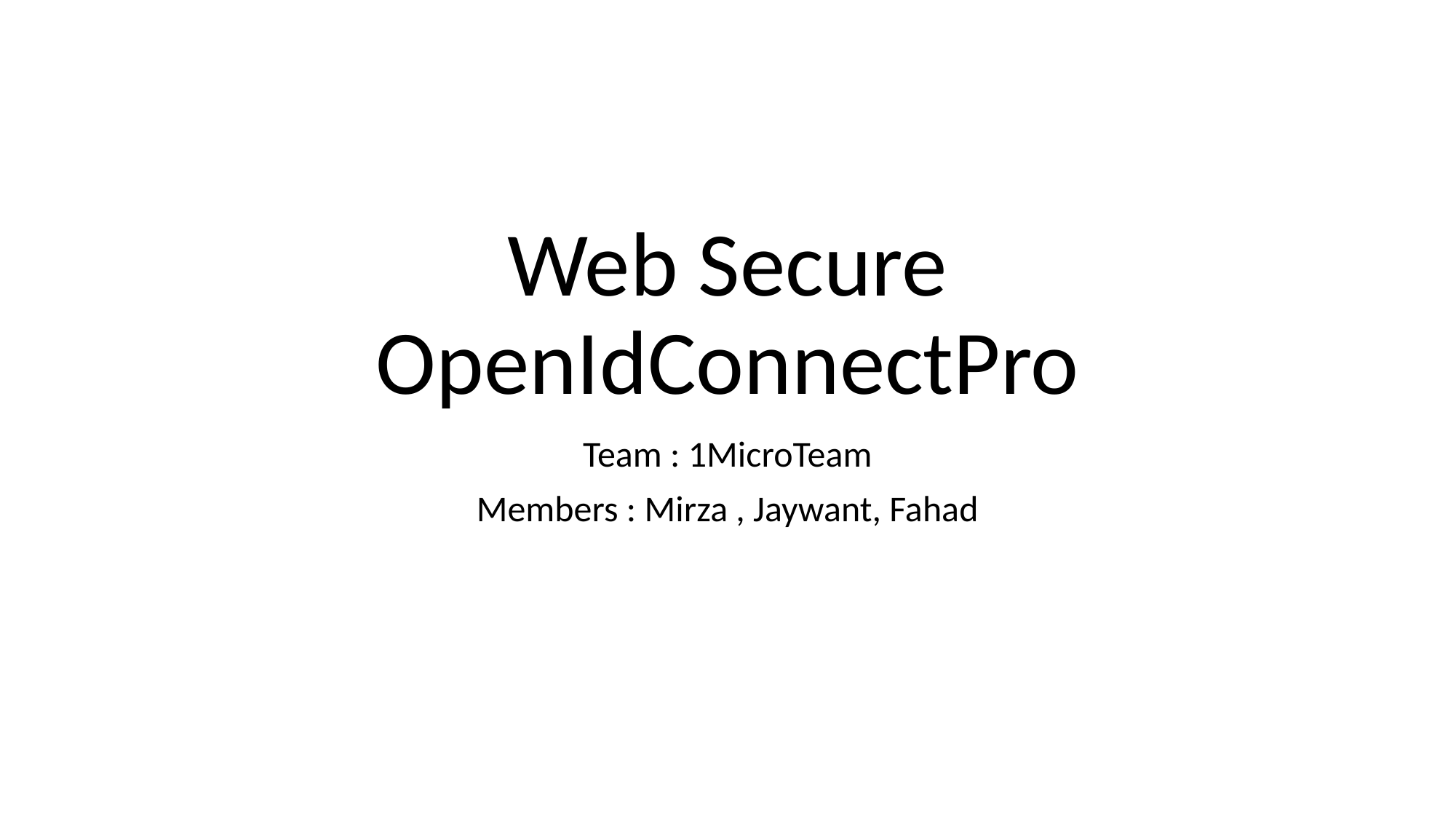

# Web Secure OpenIdConnectPro
Team : 1MicroTeam
Members : Mirza , Jaywant, Fahad